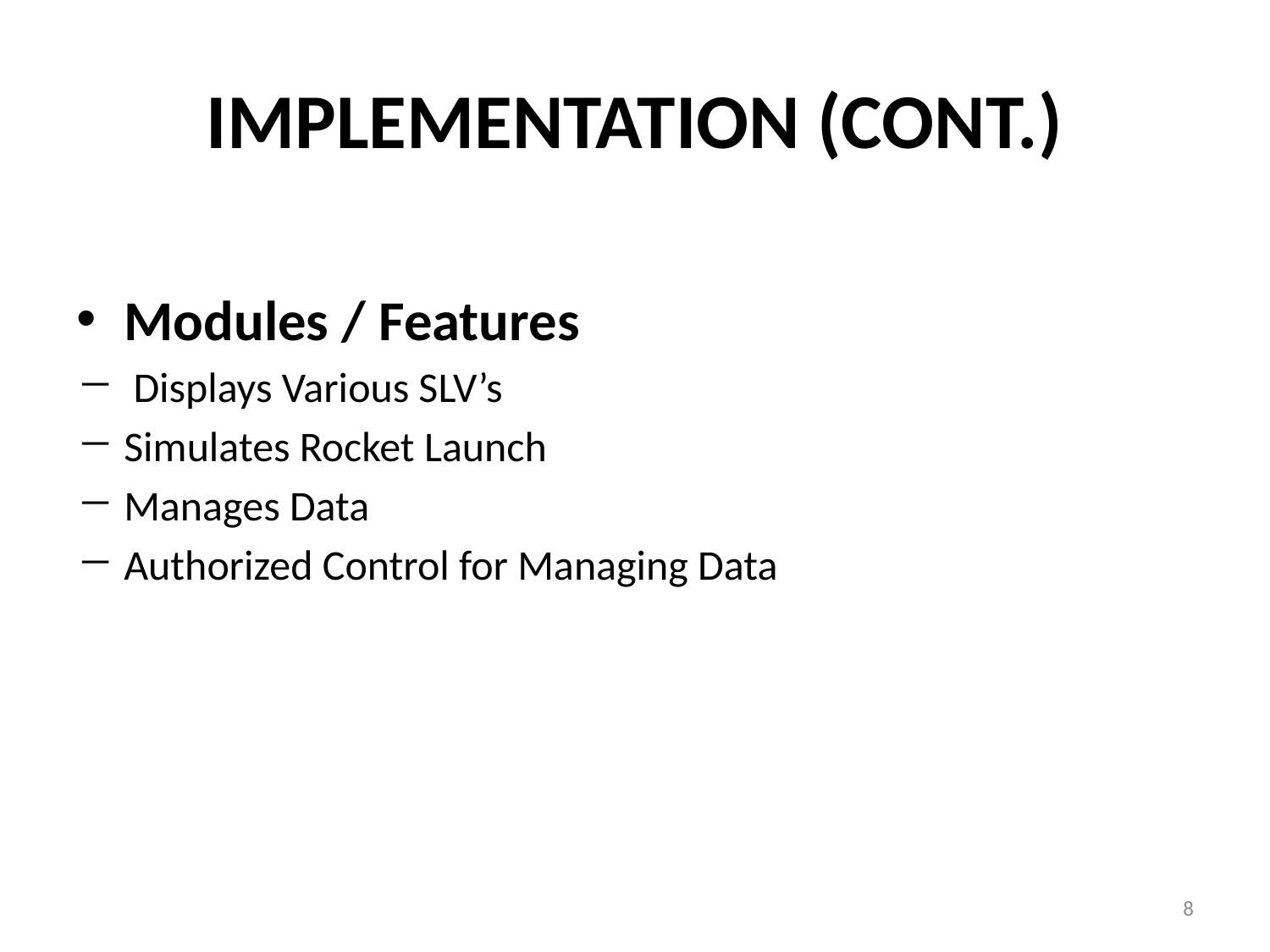

# Implementation (Cont.)
Modules / Features
 Displays Various SLV’s
Simulates Rocket Launch
Manages Data
Authorized Control for Managing Data

8